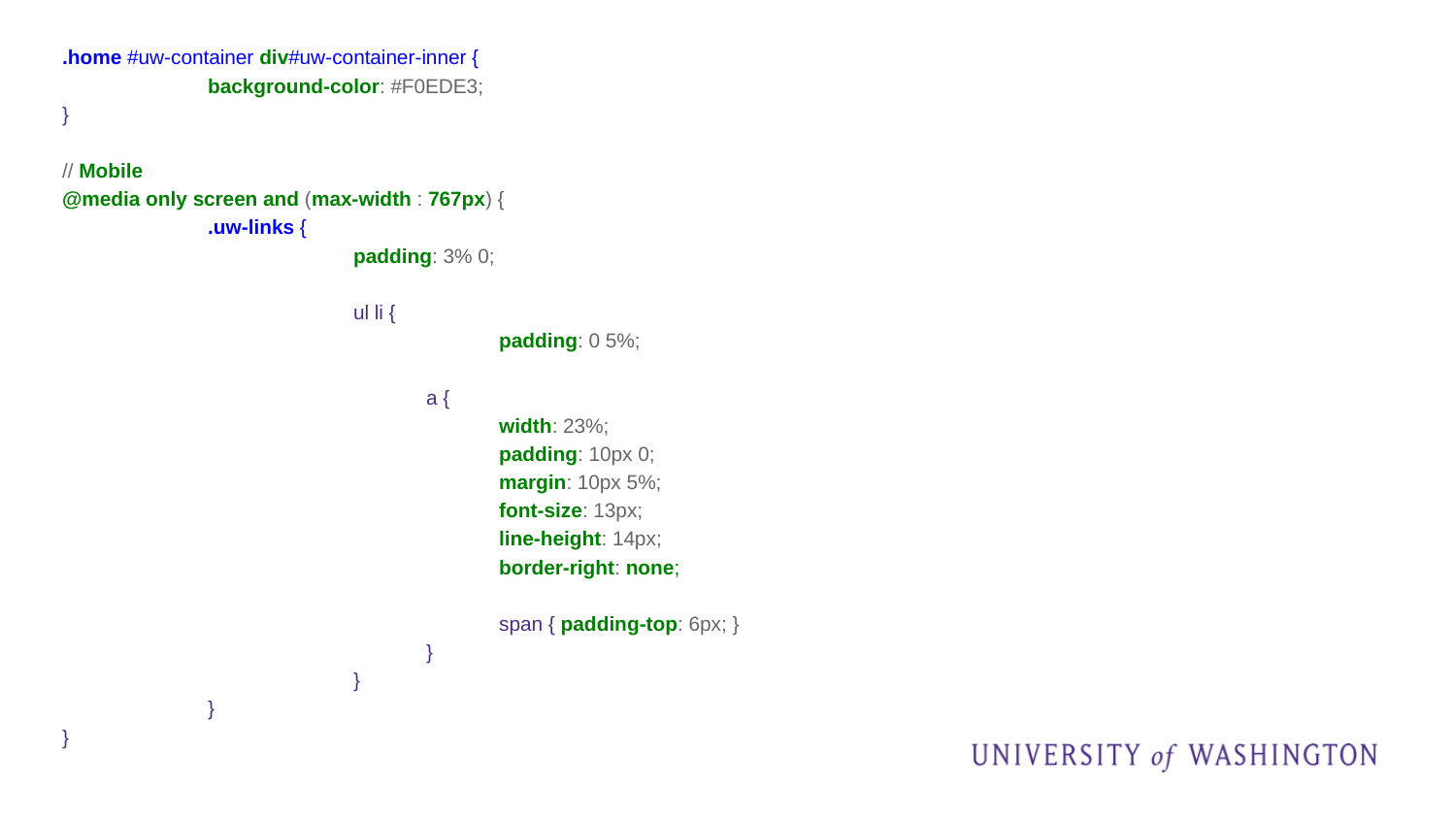

.home #uw-container div#uw-container-inner {
	background-color: #F0EDE3;
}

// Mobile
@media only screen and (max-width : 767px) {
	.uw-links {
		padding: 3% 0;

		ul li {
			padding: 0 5%;

		a {
		width: 23%;
		padding: 10px 0;
		margin: 10px 5%;
		font-size: 13px;
		line-height: 14px;
		border-right: none;

		span { padding-top: 6px; }
		}
		}
	}
}